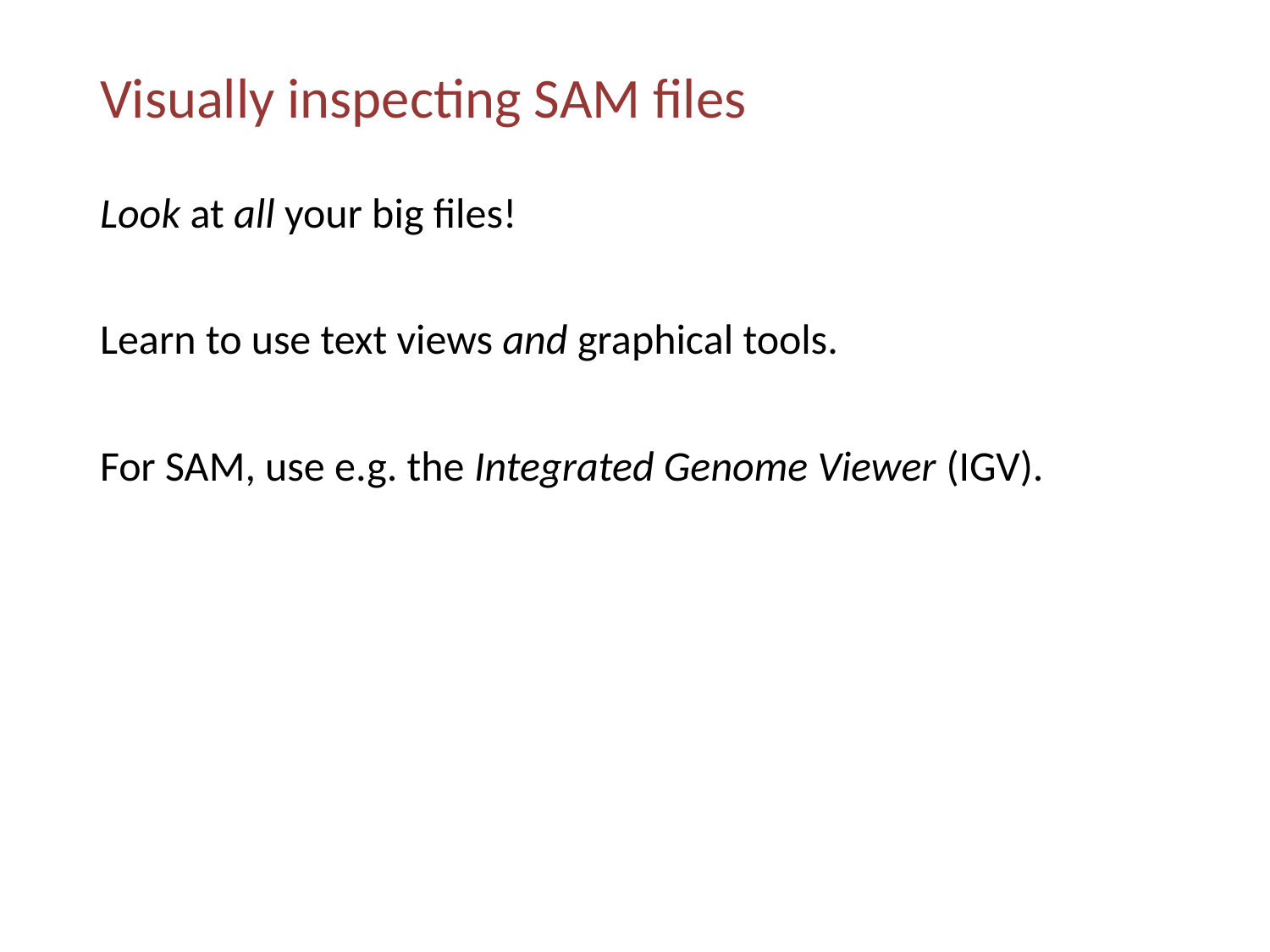

# Visually inspecting SAM files
Look at all your big files!

Learn to use text views and graphical tools.

For SAM, use e.g. the Integrated Genome Viewer (IGV).